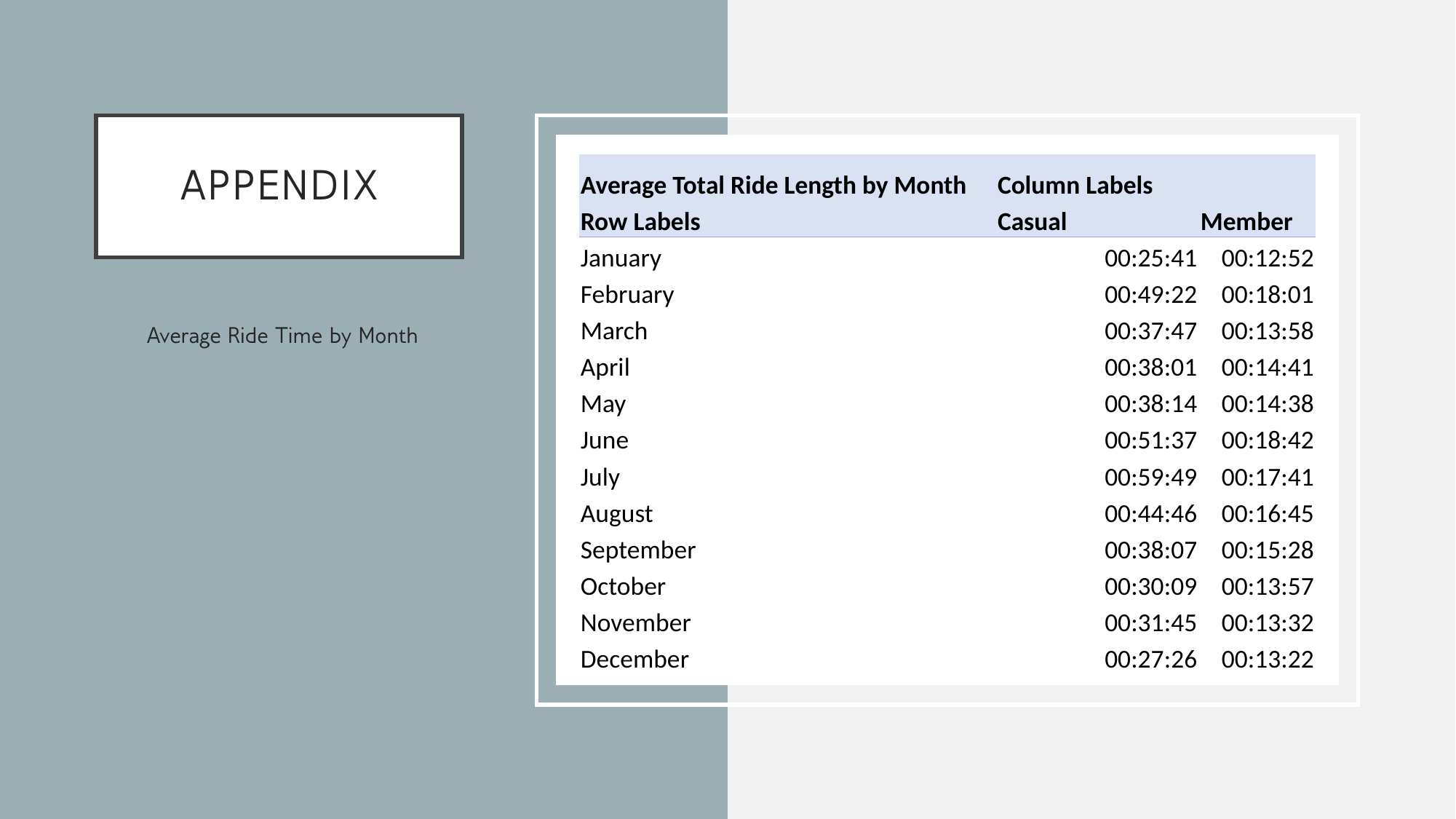

# Appendix

| Average Total Ride Length by Month | Column Labels |  |
| --- | --- | --- |
| Row Labels | Casual | Member |
| January | 00:25:41 | 00:12:52 |
| February | 00:49:22 | 00:18:01 |
| March | 00:37:47 | 00:13:58 |
| April | 00:38:01 | 00:14:41 |
| May | 00:38:14 | 00:14:38 |
| June | 00:51:37 | 00:18:42 |
| July | 00:59:49 | 00:17:41 |
| August | 00:44:46 | 00:16:45 |
| September | 00:38:07 | 00:15:28 |
| October | 00:30:09 | 00:13:57 |
| November | 00:31:45 | 00:13:32 |
| December | 00:27:26 | 00:13:22 |
Average Ride Time by Month